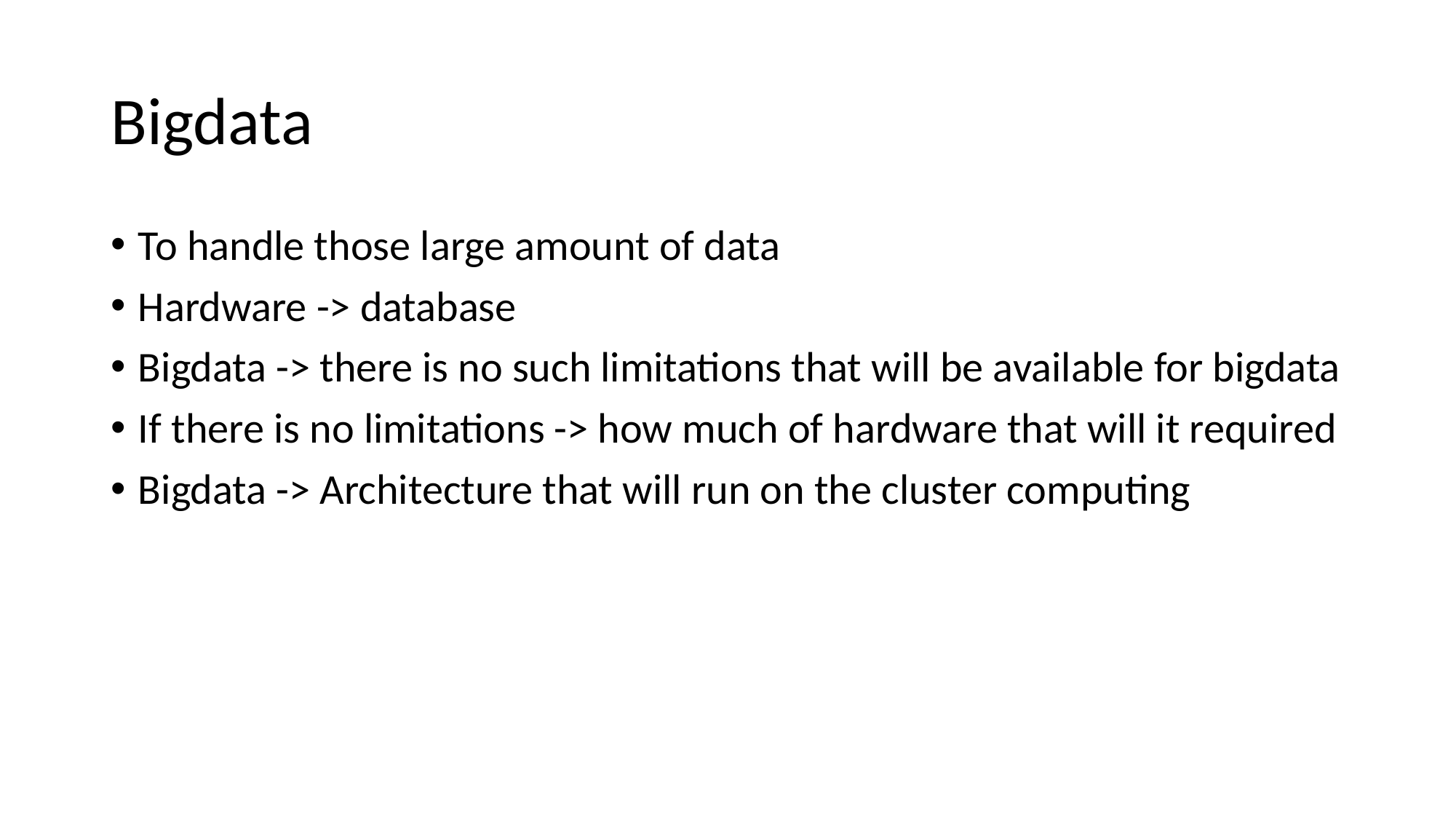

# Bigdata
To handle those large amount of data
Hardware -> database
Bigdata -> there is no such limitations that will be available for bigdata
If there is no limitations -> how much of hardware that will it required
Bigdata -> Architecture that will run on the cluster computing